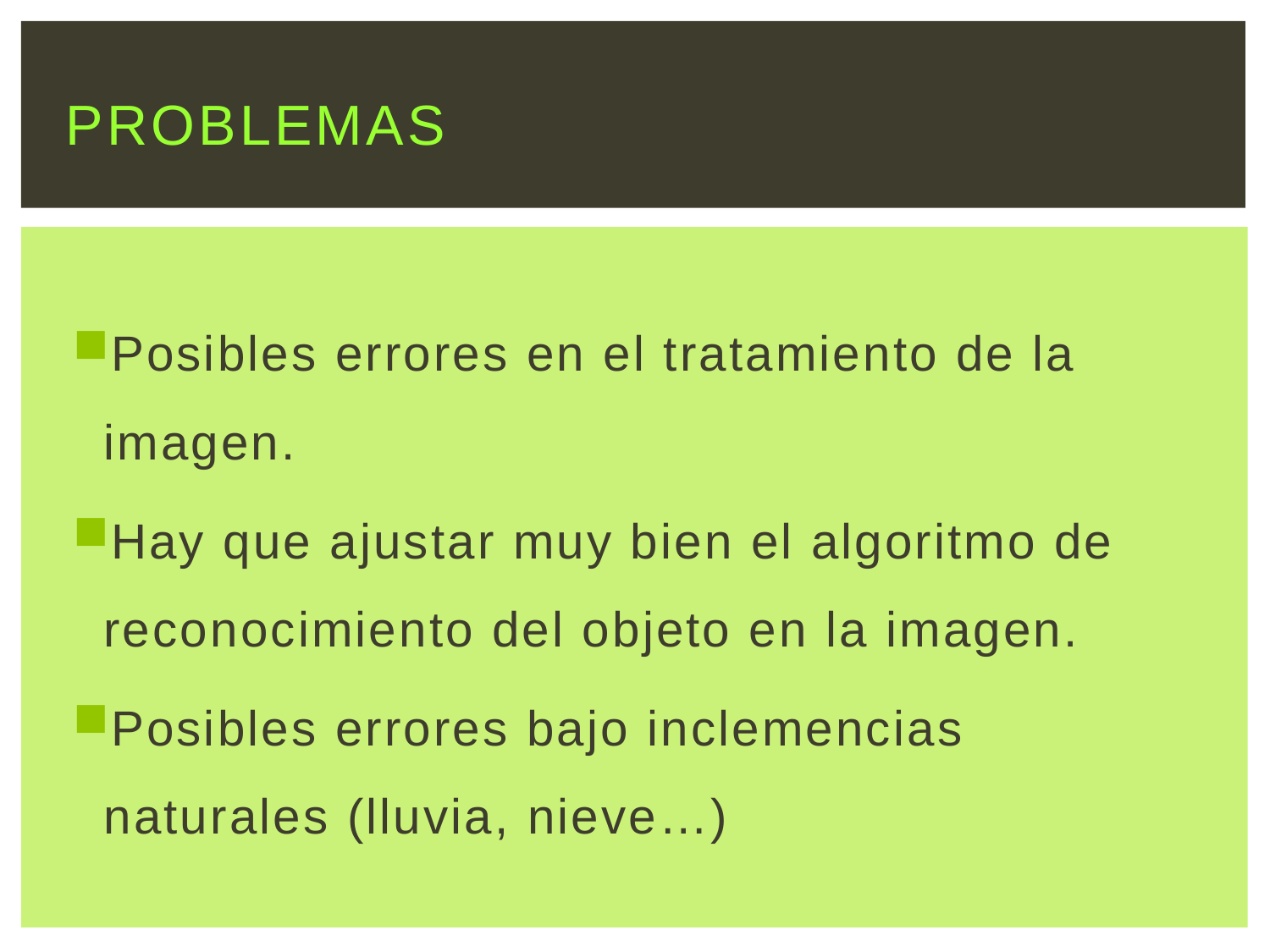

# Problemas
Posibles errores en el tratamiento de la imagen.
Hay que ajustar muy bien el algoritmo de reconocimiento del objeto en la imagen.
Posibles errores bajo inclemencias naturales (lluvia, nieve…)